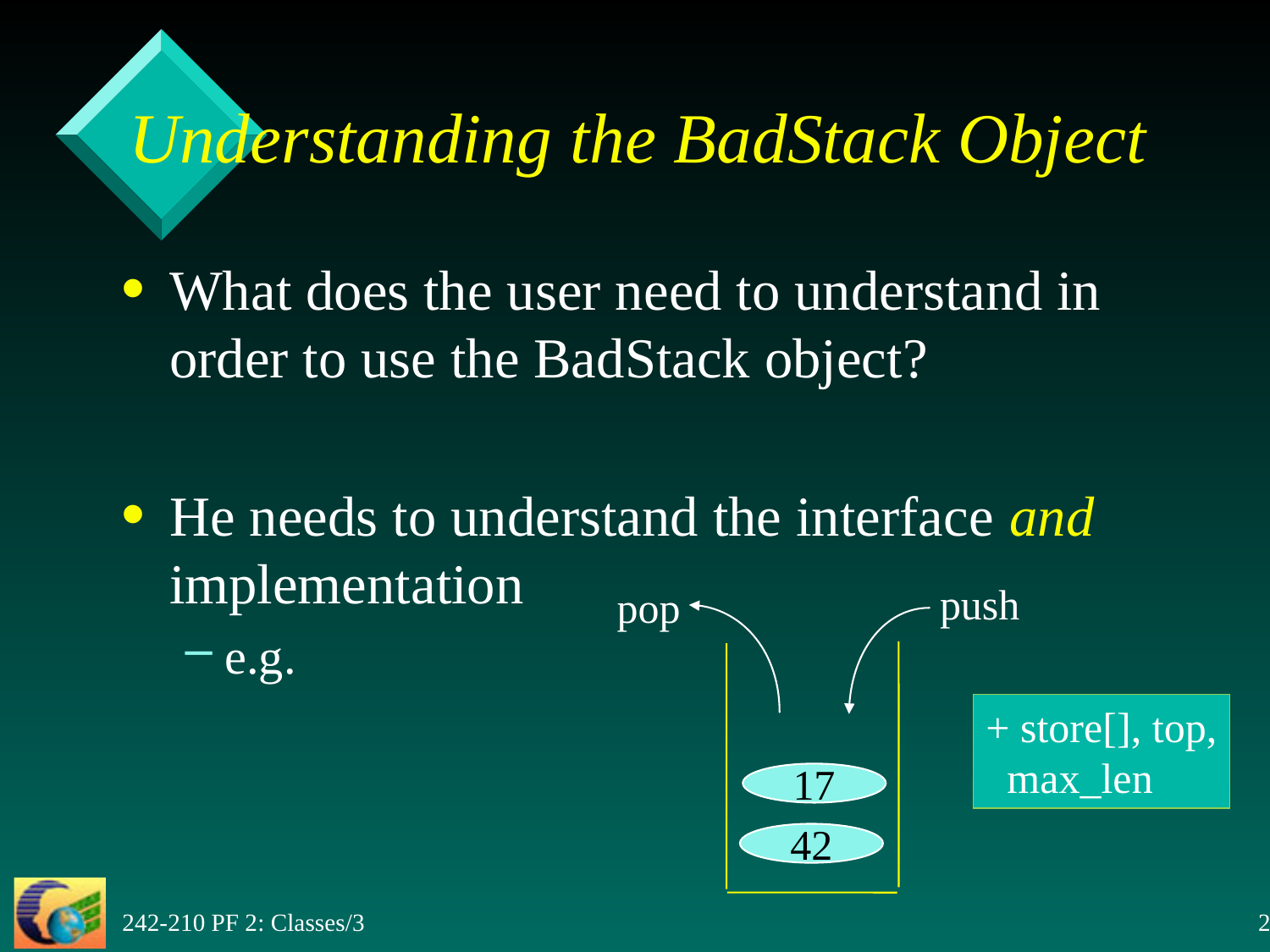

# Understanding the BadStack Object
What does the user need to understand in order to use the BadStack object?

He needs to understand the interface and implementation
e.g.
push
pop

+ store[], top,
  max_len
17
42